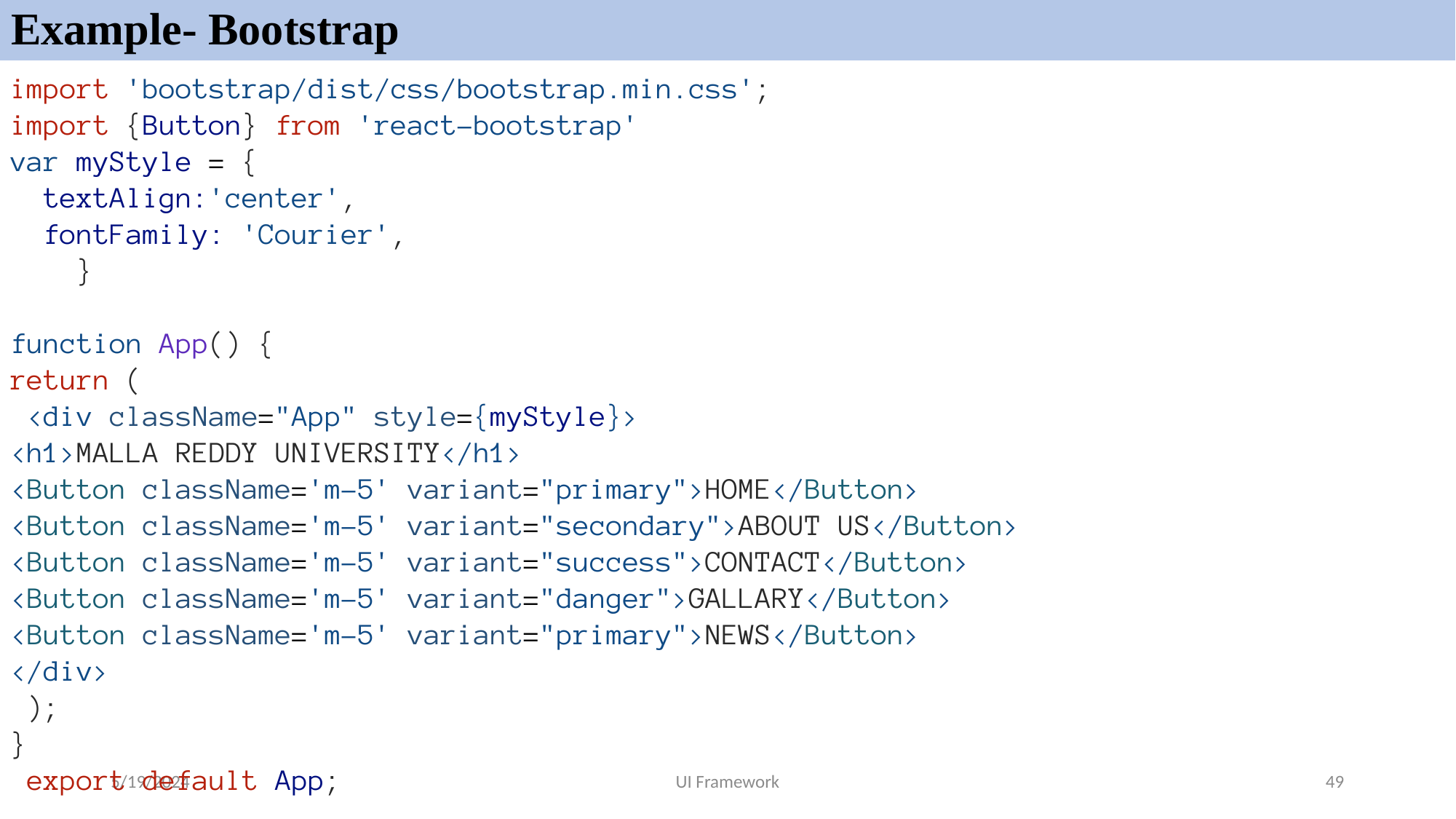

# Example- Bootstrap
import 'bootstrap/dist/css/bootstrap.min.css';
import {Button} from 'react-bootstrap'
var myStyle = {
  textAlign:'center',
  fontFamily: 'Courier',
    }

function App() {
return (
 <div className="App" style={myStyle}>
<h1>MALLA REDDY UNIVERSITY</h1>
<Button className='m-5' variant="primary">HOME</Button>
<Button className='m-5' variant="secondary">ABOUT US</Button>
<Button className='m-5' variant="success">CONTACT</Button>
<Button className='m-5' variant="danger">GALLARY</Button>
<Button className='m-5' variant="primary">NEWS</Button>
</div>
 );
}
 export default App;
5/19/2024
UI Framework
49